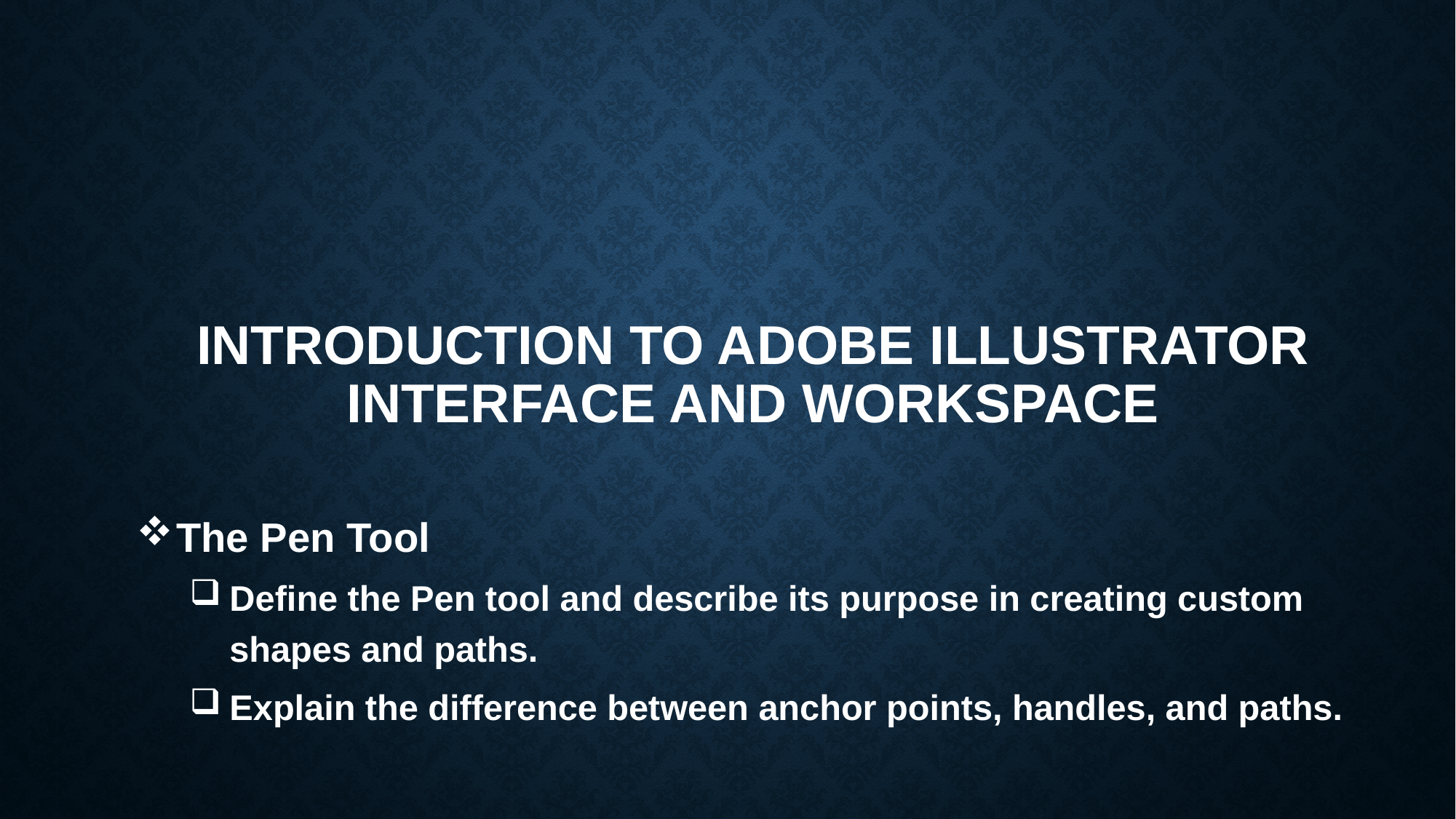

# Introduction to Adobe Illustrator Interface and Workspace
The Pen Tool
Define the Pen tool and describe its purpose in creating custom shapes and paths.
Explain the difference between anchor points, handles, and paths.